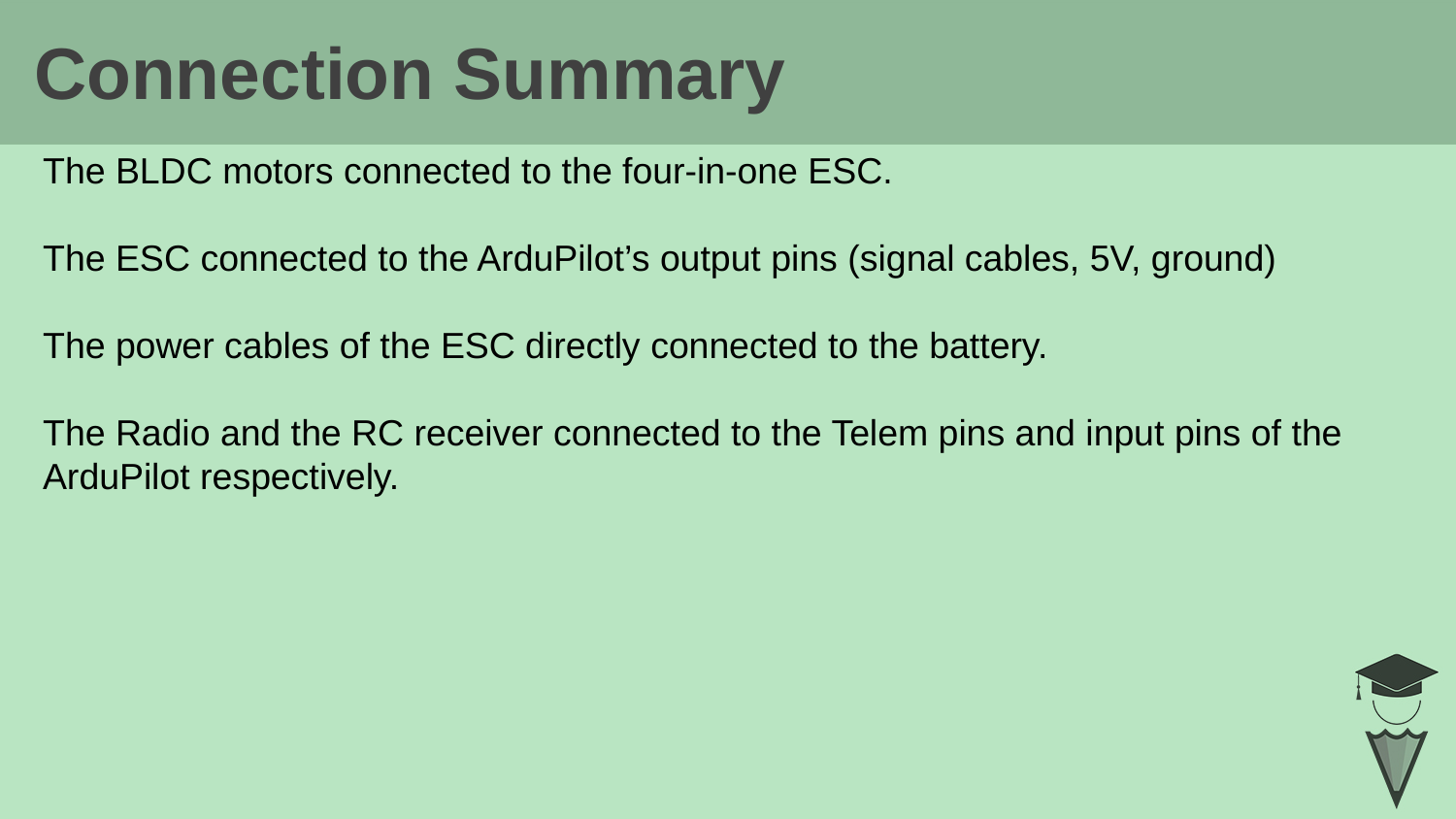

# Connection Summary
The BLDC motors connected to the four-in-one ESC.

The ESC connected to the ArduPilot’s output pins (signal cables, 5V, ground)

The power cables of the ESC directly connected to the battery.

The Radio and the RC receiver connected to the Telem pins and input pins of the ArduPilot respectively.